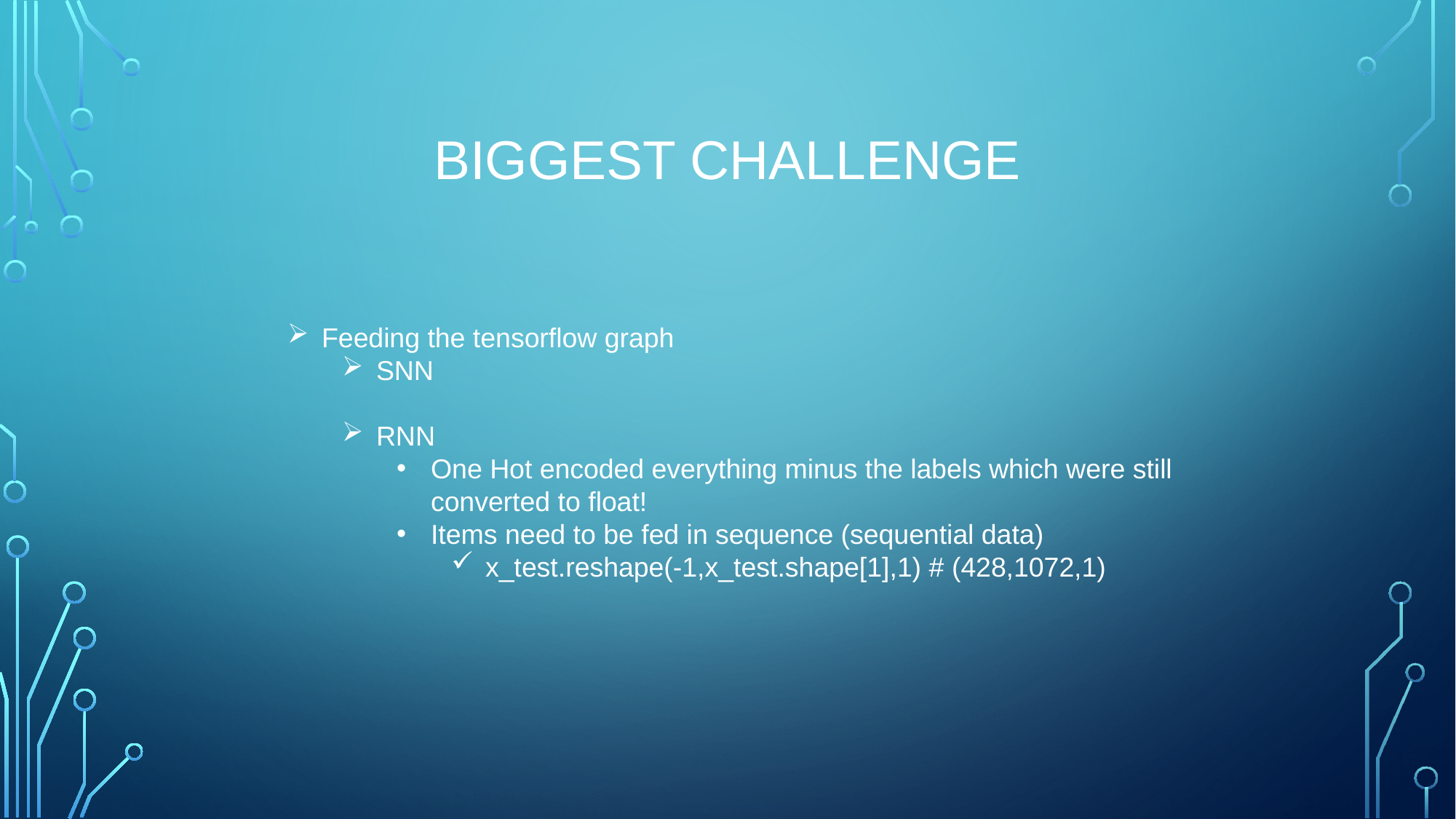

# Biggest challenge

Feeding the tensorflow graph
SNN

RNN
One Hot encoded everything minus the labels which were still converted to float!
Items need to be fed in sequence (sequential data)
x_test.reshape(-1,x_test.shape[1],1) # (428,1072,1)